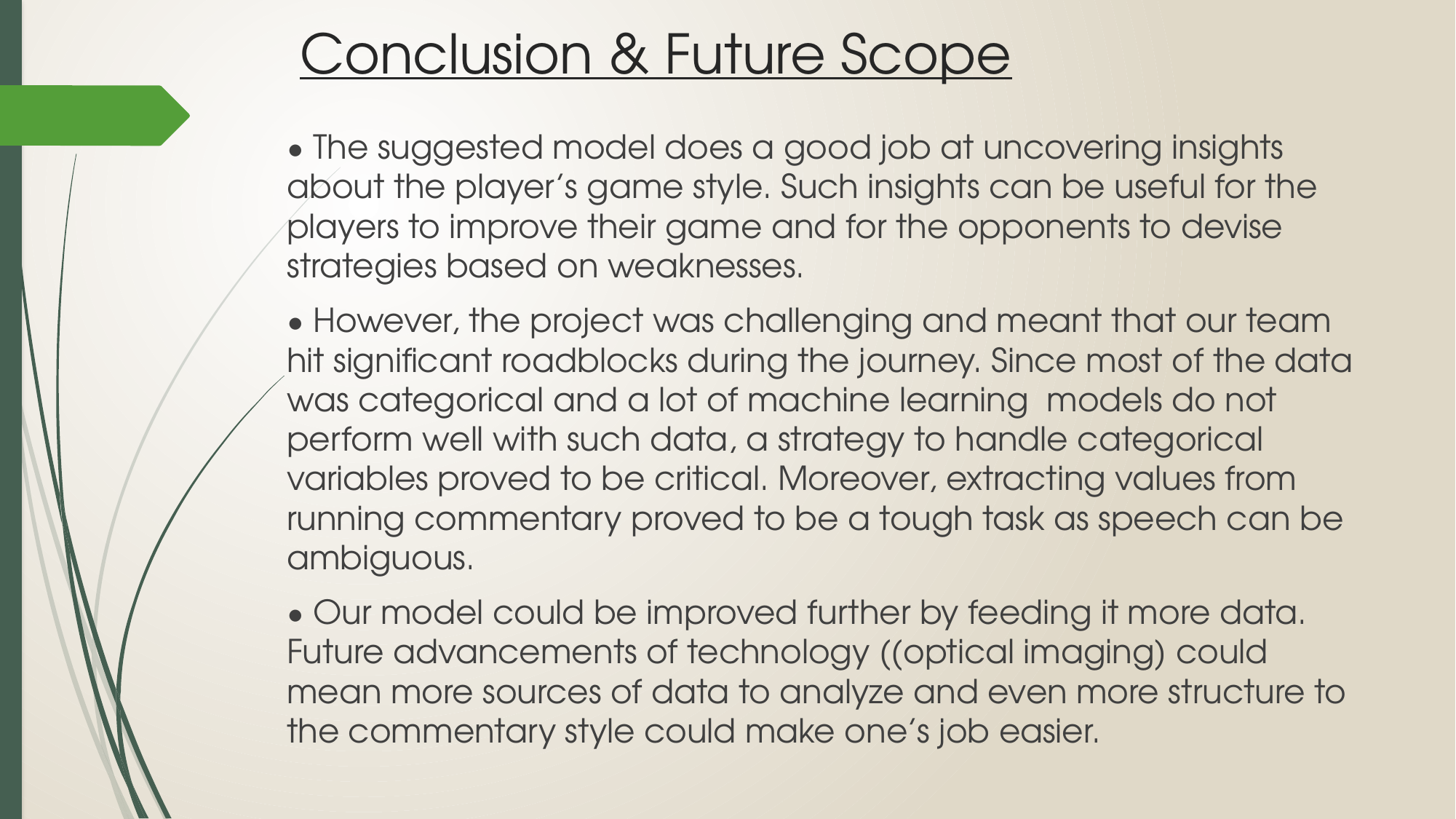

# Conclusion & Future Scope
• The suggested model does a good job at uncovering insights about the player’s game style. Such insights can be useful for the players to improve their game and for the opponents to devise strategies based on weaknesses.
• However, the project was challenging and meant that our team hit significant roadblocks during the journey. Since most of the data was categorical and a lot of machine learning  models do not perform well with such data, a strategy to handle categorical variables proved to be critical. Moreover, extracting values from running commentary proved to be a tough task as speech can be ambiguous.
• Our model could be improved further by feeding it more data. Future advancements of technology ((optical imaging) could mean more sources of data to analyze and even more structure to the commentary style could make one’s job easier.